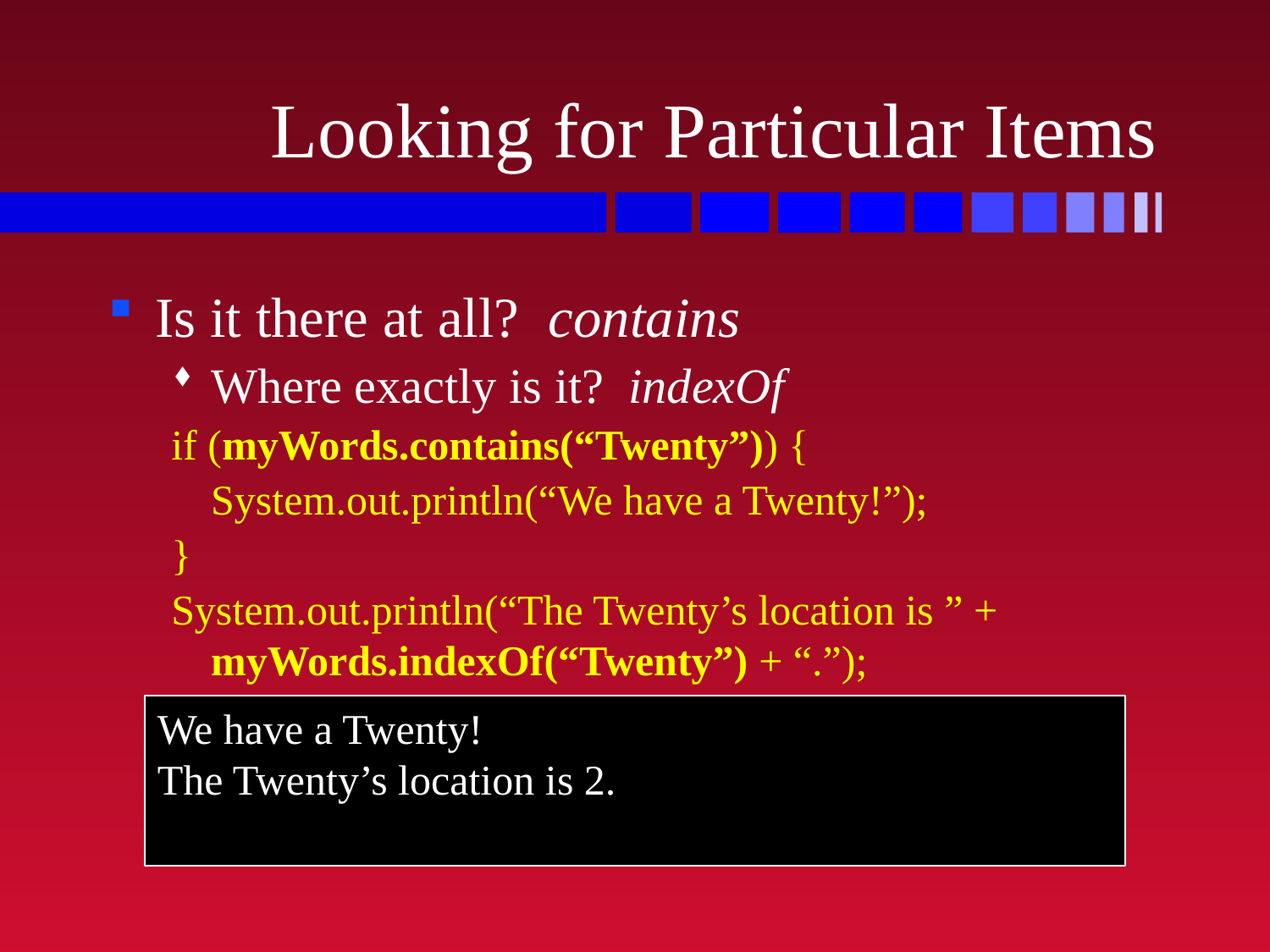

# Looking for Particular Items
Is it there at all?  contains
Where exactly is it?  indexOf
if (myWords.contains(“Twenty”)) {
	System.out.println(“We have a Twenty!”);
}
System.out.println(“The Twenty’s location is ” + 	myWords.indexOf(“Twenty”) + “.”);
We have a Twenty!
The Twenty’s location is 2.